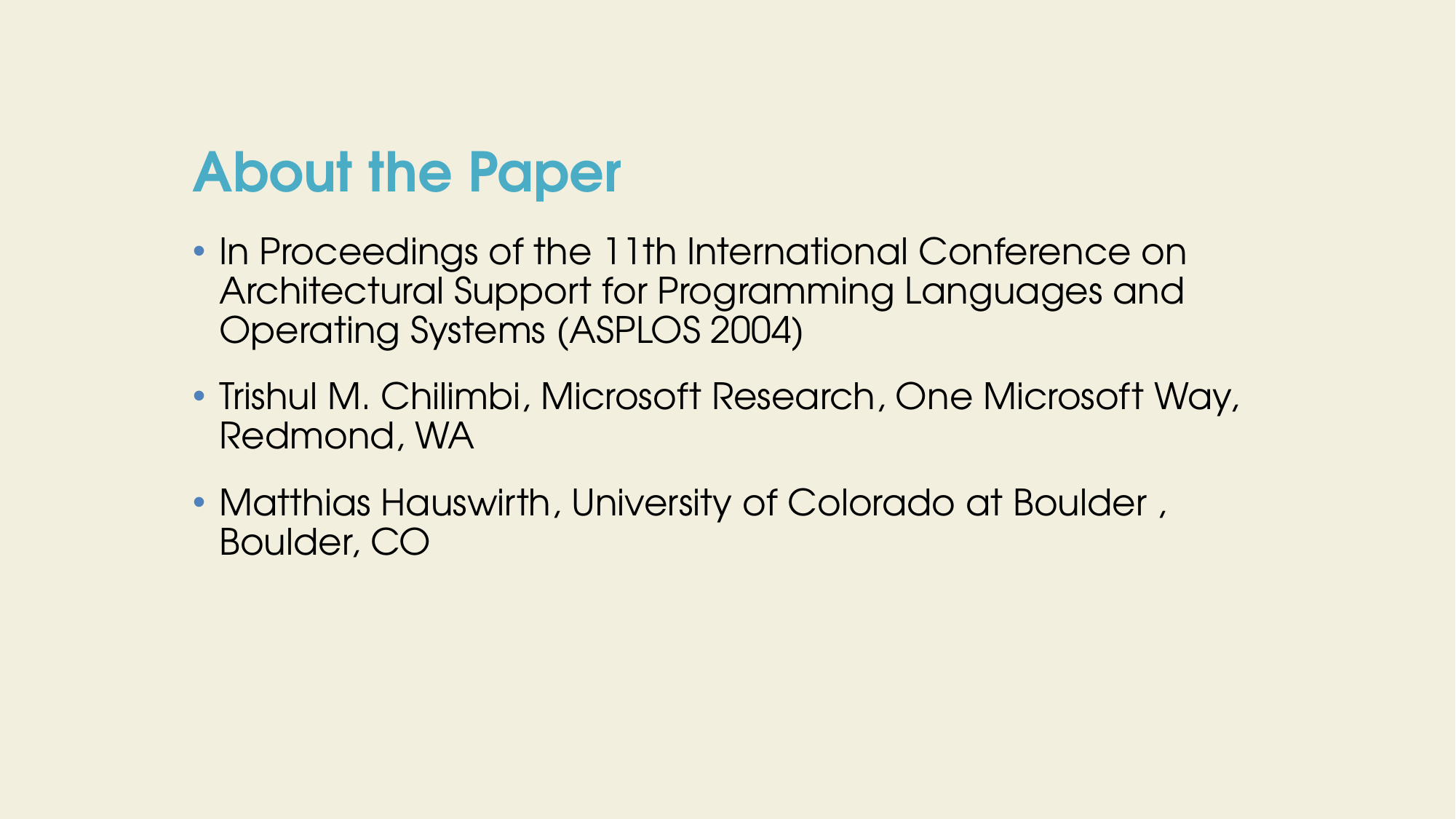

# About the Paper
In Proceedings of the 11th International Conference on Architectural Support for Programming Languages and Operating Systems (ASPLOS 2004)
Trishul M. Chilimbi, Microsoft Research, One Microsoft Way, Redmond, WA
Matthias Hauswirth, University of Colorado at Boulder , Boulder, CO